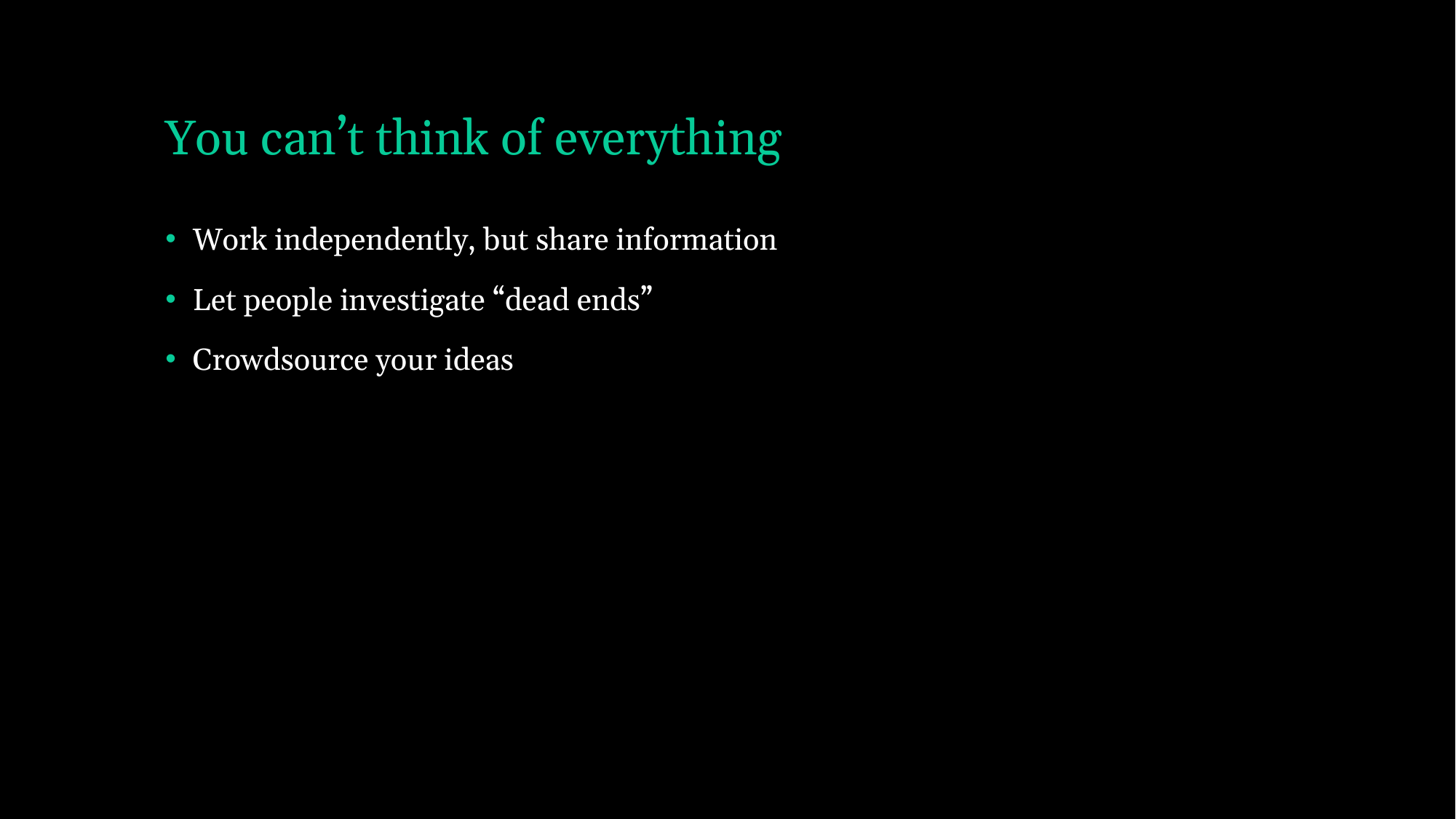

# You can’t think of everything
Work independently, but share information
Let people investigate “dead ends”
Crowdsource your ideas